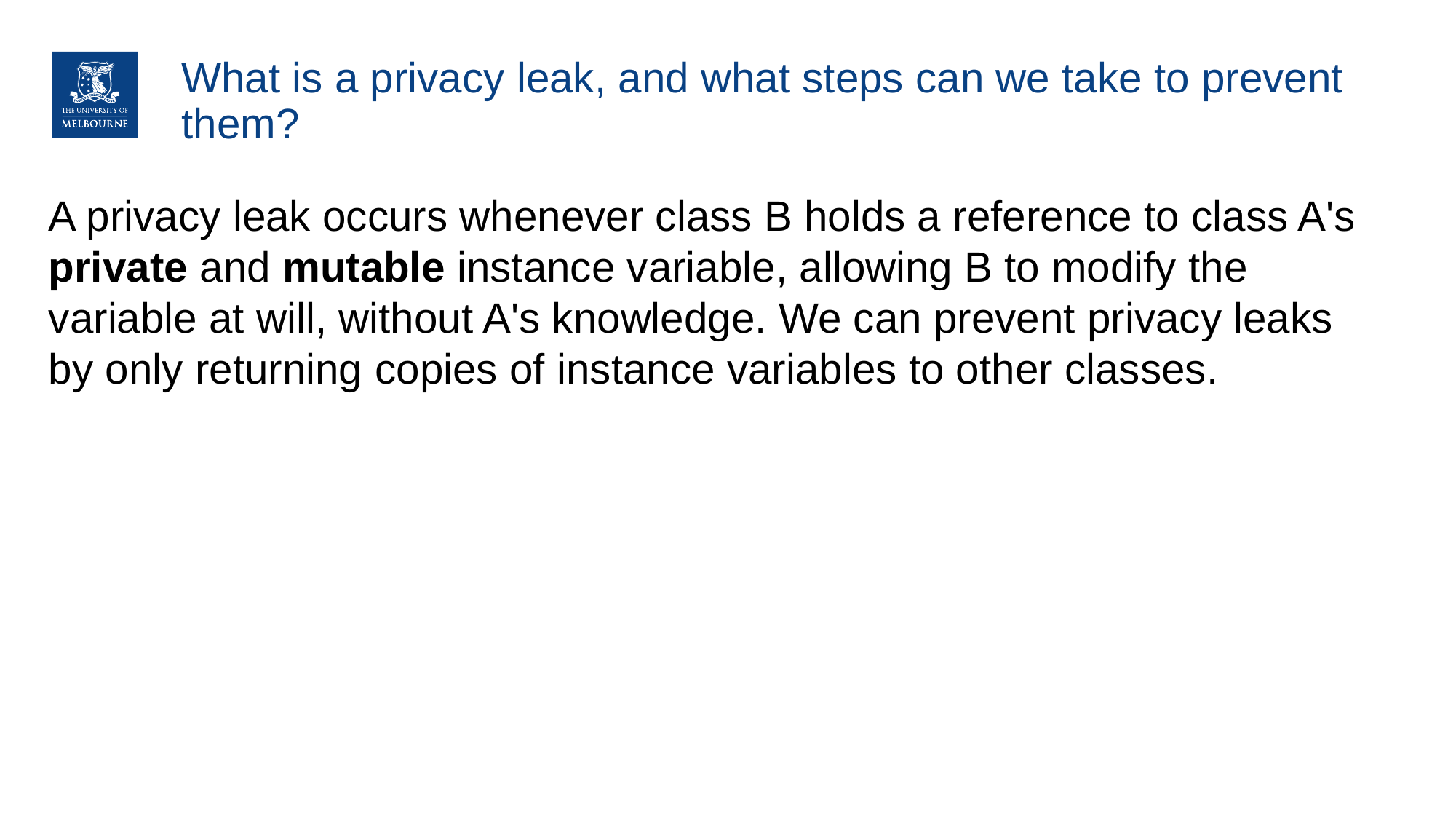

# What is a privacy leak, and what steps can we take to prevent them?
A privacy leak occurs whenever class B holds a reference to class A's private and mutable instance variable, allowing B to modify the variable at will, without A's knowledge. We can prevent privacy leaks by only returning copies of instance variables to other classes.